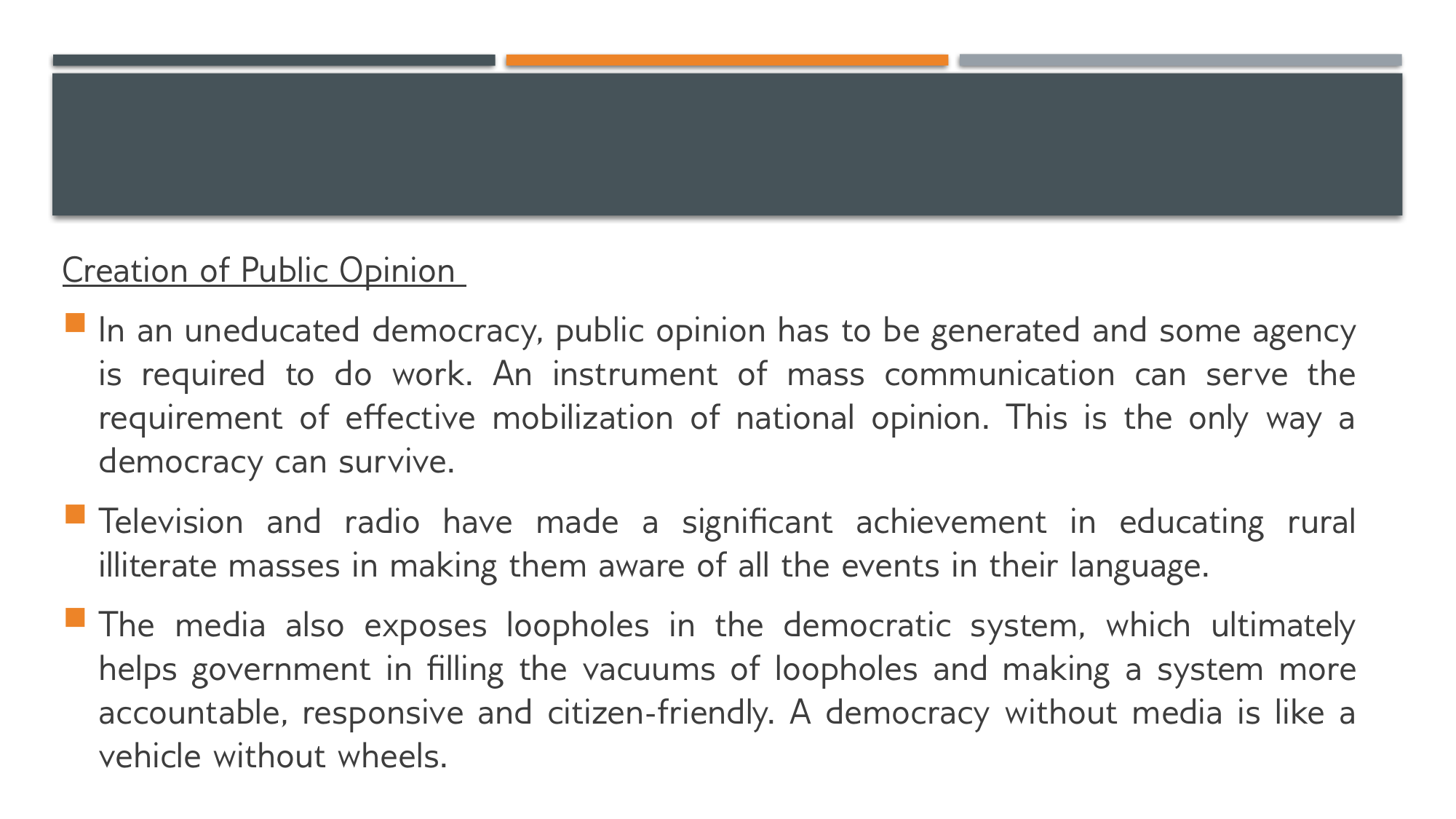

Creation of Public Opinion
In an uneducated democracy, public opinion has to be generated and some agency is required to do work. An instrument of mass communication can serve the requirement of effective mobilization of national opinion. This is the only way a democracy can survive.
Television and radio have made a significant achievement in educating rural illiterate masses in making them aware of all the events in their language.
The media also exposes loopholes in the democratic system, which ultimately helps government in filling the vacuums of loopholes and making a system more accountable, responsive and citizen-friendly. A democracy without media is like a vehicle without wheels.